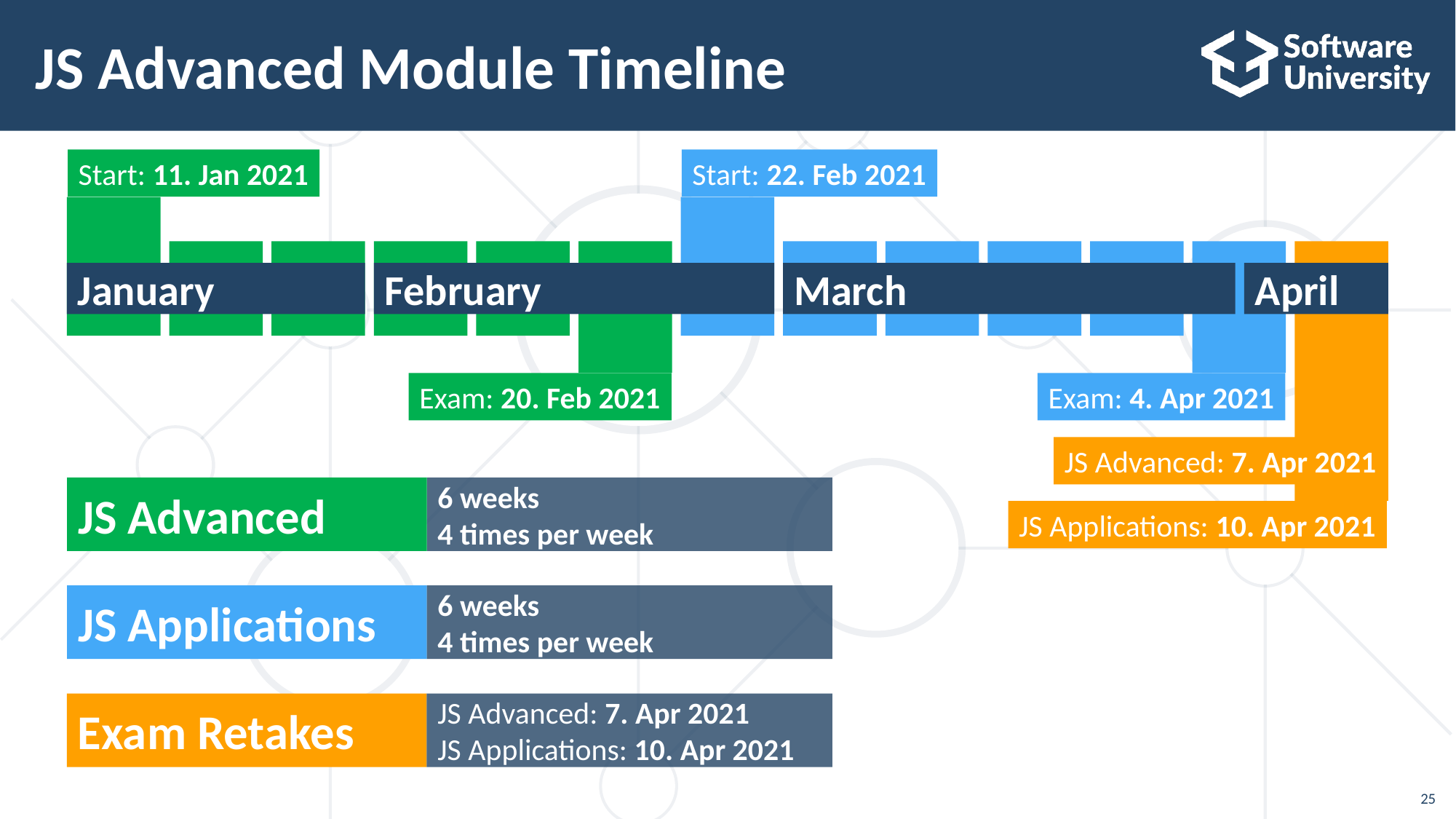

# JS Advanced Module Timeline
Start: 11. Jan 2021
Start: 22. Feb 2021

January
February
March
April
Exam: 4. Apr 2021
Exam: 20. Feb 2021
JS Advanced: 7. Apr 2021
JS Advanced
6 weeks
4 times per week
JS Applications: 10. Apr 2021
JS Applications
6 weeks
4 times per week
Exam Retakes
JS Advanced: 7. Apr 2021
JS Applications: 10. Apr 2021
25